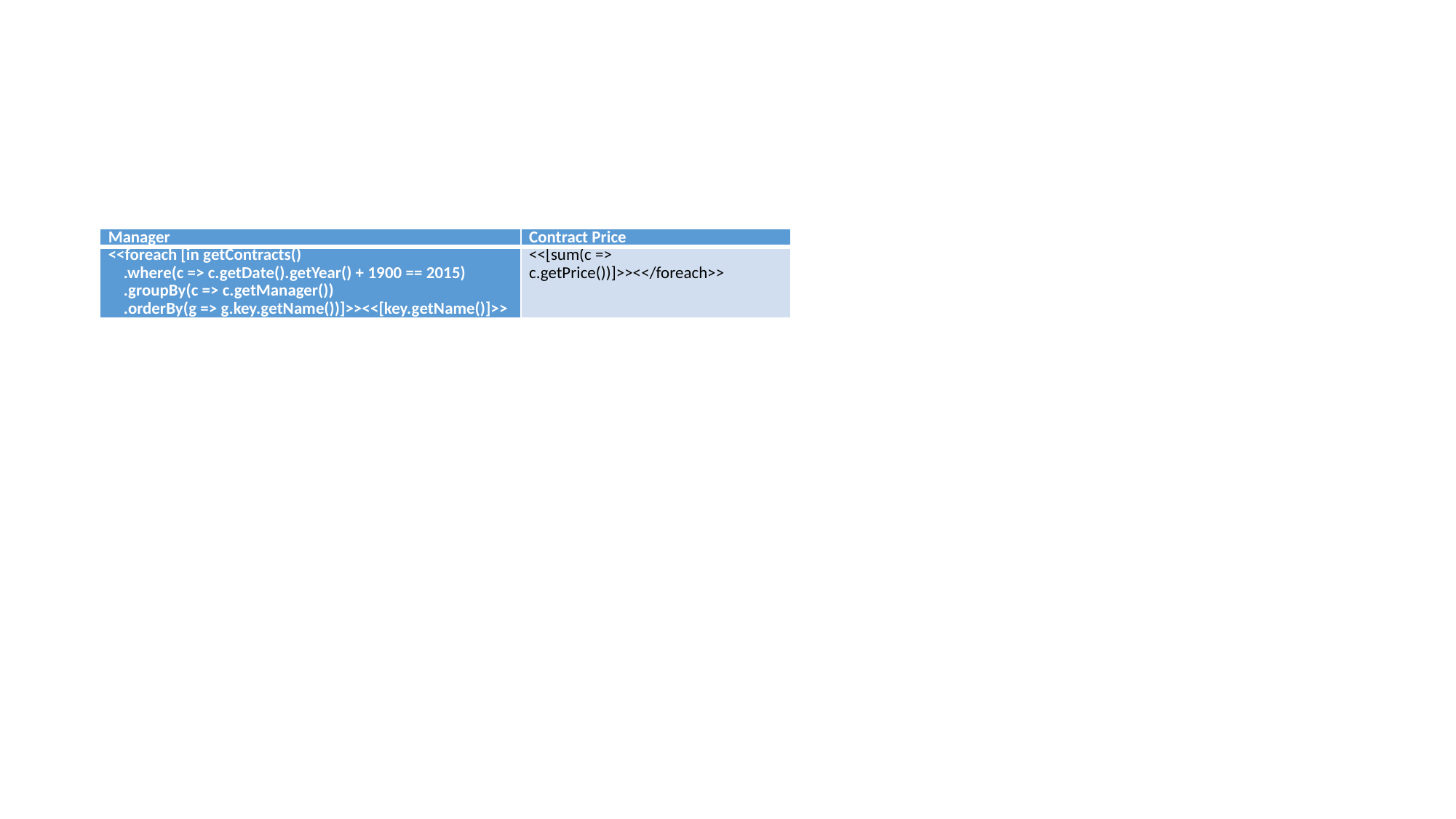

#
| Manager | Contract Price |
| --- | --- |
| <<foreach [in getContracts() .where(c => c.getDate().getYear() + 1900 == 2015) .groupBy(c => c.getManager()) .orderBy(g => g.key.getName())]>><<[key.getName()]>> | <<[sum(c => c.getPrice())]>><</foreach>> |